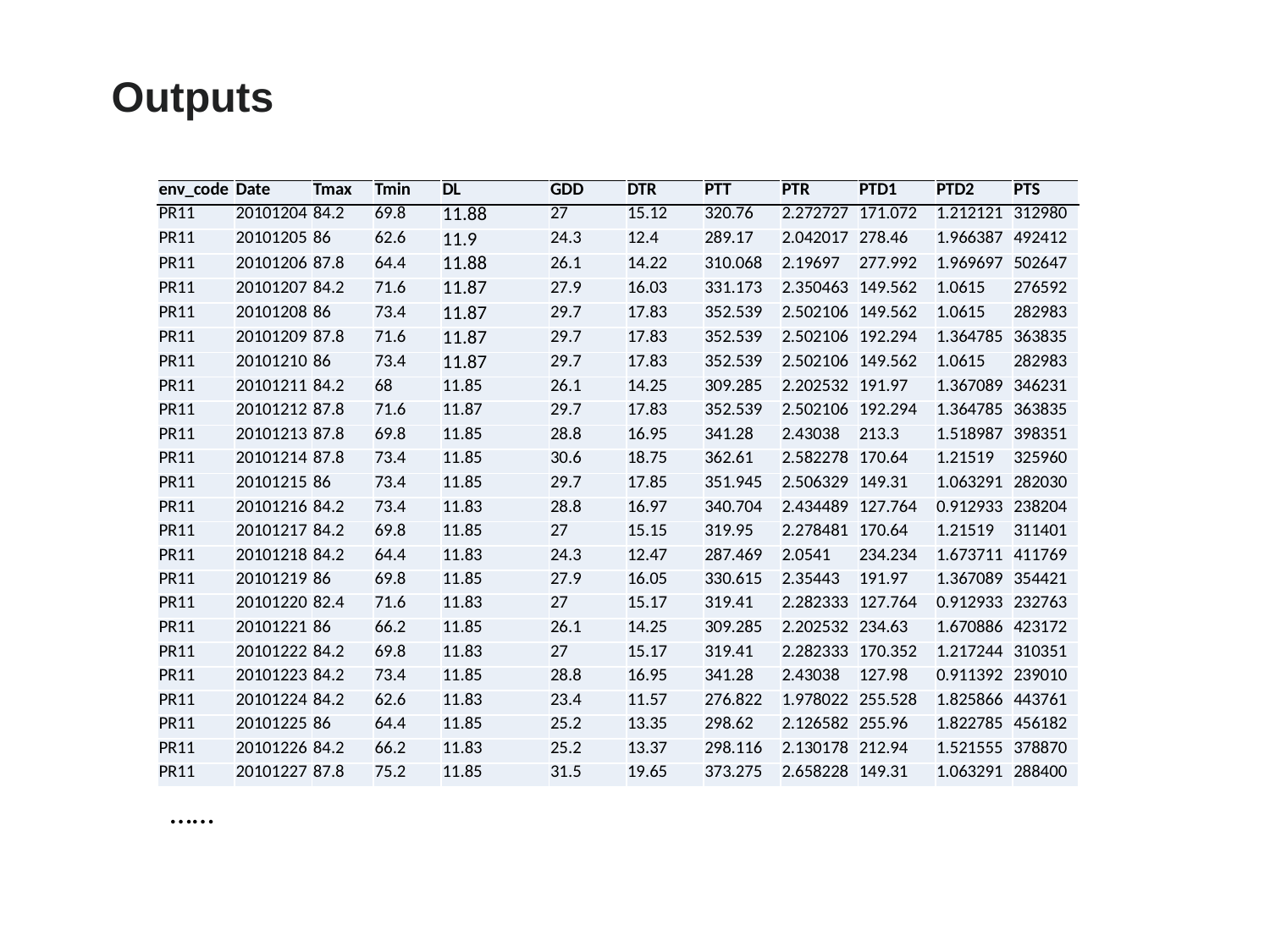

Outputs
| env\_code | Date | Tmax | Tmin | DL | GDD | DTR | PTT | PTR | PTD1 | PTD2 | PTS |
| --- | --- | --- | --- | --- | --- | --- | --- | --- | --- | --- | --- |
| PR11 | 20101204 | 84.2 | 69.8 | 11.88 | 27 | 15.12 | 320.76 | 2.272727 | 171.072 | 1.212121 | 312980 |
| PR11 | 20101205 | 86 | 62.6 | 11.9 | 24.3 | 12.4 | 289.17 | 2.042017 | 278.46 | 1.966387 | 492412 |
| PR11 | 20101206 | 87.8 | 64.4 | 11.88 | 26.1 | 14.22 | 310.068 | 2.19697 | 277.992 | 1.969697 | 502647 |
| PR11 | 20101207 | 84.2 | 71.6 | 11.87 | 27.9 | 16.03 | 331.173 | 2.350463 | 149.562 | 1.0615 | 276592 |
| PR11 | 20101208 | 86 | 73.4 | 11.87 | 29.7 | 17.83 | 352.539 | 2.502106 | 149.562 | 1.0615 | 282983 |
| PR11 | 20101209 | 87.8 | 71.6 | 11.87 | 29.7 | 17.83 | 352.539 | 2.502106 | 192.294 | 1.364785 | 363835 |
| PR11 | 20101210 | 86 | 73.4 | 11.87 | 29.7 | 17.83 | 352.539 | 2.502106 | 149.562 | 1.0615 | 282983 |
| PR11 | 20101211 | 84.2 | 68 | 11.85 | 26.1 | 14.25 | 309.285 | 2.202532 | 191.97 | 1.367089 | 346231 |
| PR11 | 20101212 | 87.8 | 71.6 | 11.87 | 29.7 | 17.83 | 352.539 | 2.502106 | 192.294 | 1.364785 | 363835 |
| PR11 | 20101213 | 87.8 | 69.8 | 11.85 | 28.8 | 16.95 | 341.28 | 2.43038 | 213.3 | 1.518987 | 398351 |
| PR11 | 20101214 | 87.8 | 73.4 | 11.85 | 30.6 | 18.75 | 362.61 | 2.582278 | 170.64 | 1.21519 | 325960 |
| PR11 | 20101215 | 86 | 73.4 | 11.85 | 29.7 | 17.85 | 351.945 | 2.506329 | 149.31 | 1.063291 | 282030 |
| PR11 | 20101216 | 84.2 | 73.4 | 11.83 | 28.8 | 16.97 | 340.704 | 2.434489 | 127.764 | 0.912933 | 238204 |
| PR11 | 20101217 | 84.2 | 69.8 | 11.85 | 27 | 15.15 | 319.95 | 2.278481 | 170.64 | 1.21519 | 311401 |
| PR11 | 20101218 | 84.2 | 64.4 | 11.83 | 24.3 | 12.47 | 287.469 | 2.0541 | 234.234 | 1.673711 | 411769 |
| PR11 | 20101219 | 86 | 69.8 | 11.85 | 27.9 | 16.05 | 330.615 | 2.35443 | 191.97 | 1.367089 | 354421 |
| PR11 | 20101220 | 82.4 | 71.6 | 11.83 | 27 | 15.17 | 319.41 | 2.282333 | 127.764 | 0.912933 | 232763 |
| PR11 | 20101221 | 86 | 66.2 | 11.85 | 26.1 | 14.25 | 309.285 | 2.202532 | 234.63 | 1.670886 | 423172 |
| PR11 | 20101222 | 84.2 | 69.8 | 11.83 | 27 | 15.17 | 319.41 | 2.282333 | 170.352 | 1.217244 | 310351 |
| PR11 | 20101223 | 84.2 | 73.4 | 11.85 | 28.8 | 16.95 | 341.28 | 2.43038 | 127.98 | 0.911392 | 239010 |
| PR11 | 20101224 | 84.2 | 62.6 | 11.83 | 23.4 | 11.57 | 276.822 | 1.978022 | 255.528 | 1.825866 | 443761 |
| PR11 | 20101225 | 86 | 64.4 | 11.85 | 25.2 | 13.35 | 298.62 | 2.126582 | 255.96 | 1.822785 | 456182 |
| PR11 | 20101226 | 84.2 | 66.2 | 11.83 | 25.2 | 13.37 | 298.116 | 2.130178 | 212.94 | 1.521555 | 378870 |
| PR11 | 20101227 | 87.8 | 75.2 | 11.85 | 31.5 | 19.65 | 373.275 | 2.658228 | 149.31 | 1.063291 | 288400 |
……